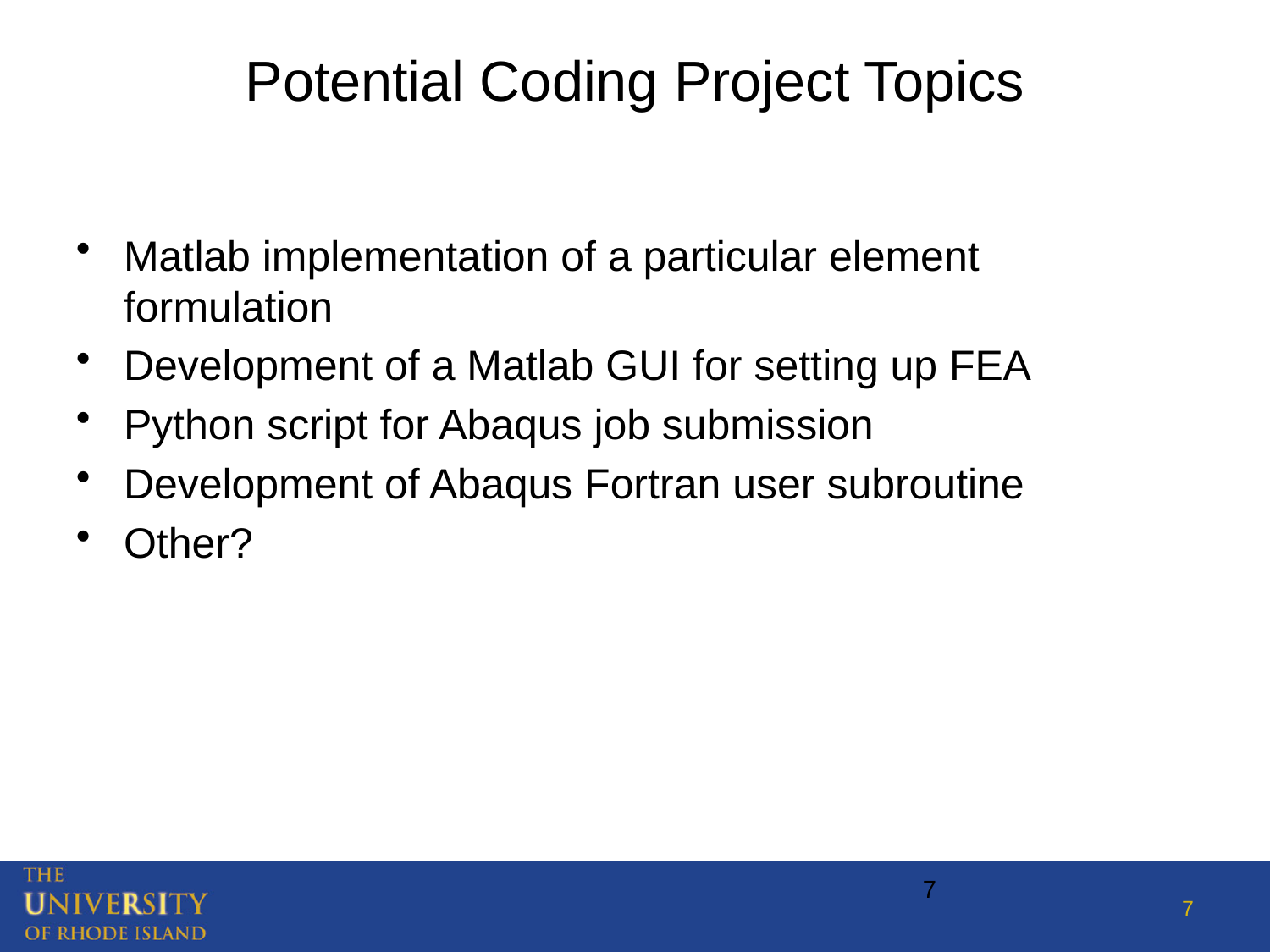

# Potential Coding Project Topics
Matlab implementation of a particular element formulation
Development of a Matlab GUI for setting up FEA
Python script for Abaqus job submission
Development of Abaqus Fortran user subroutine
Other?
7